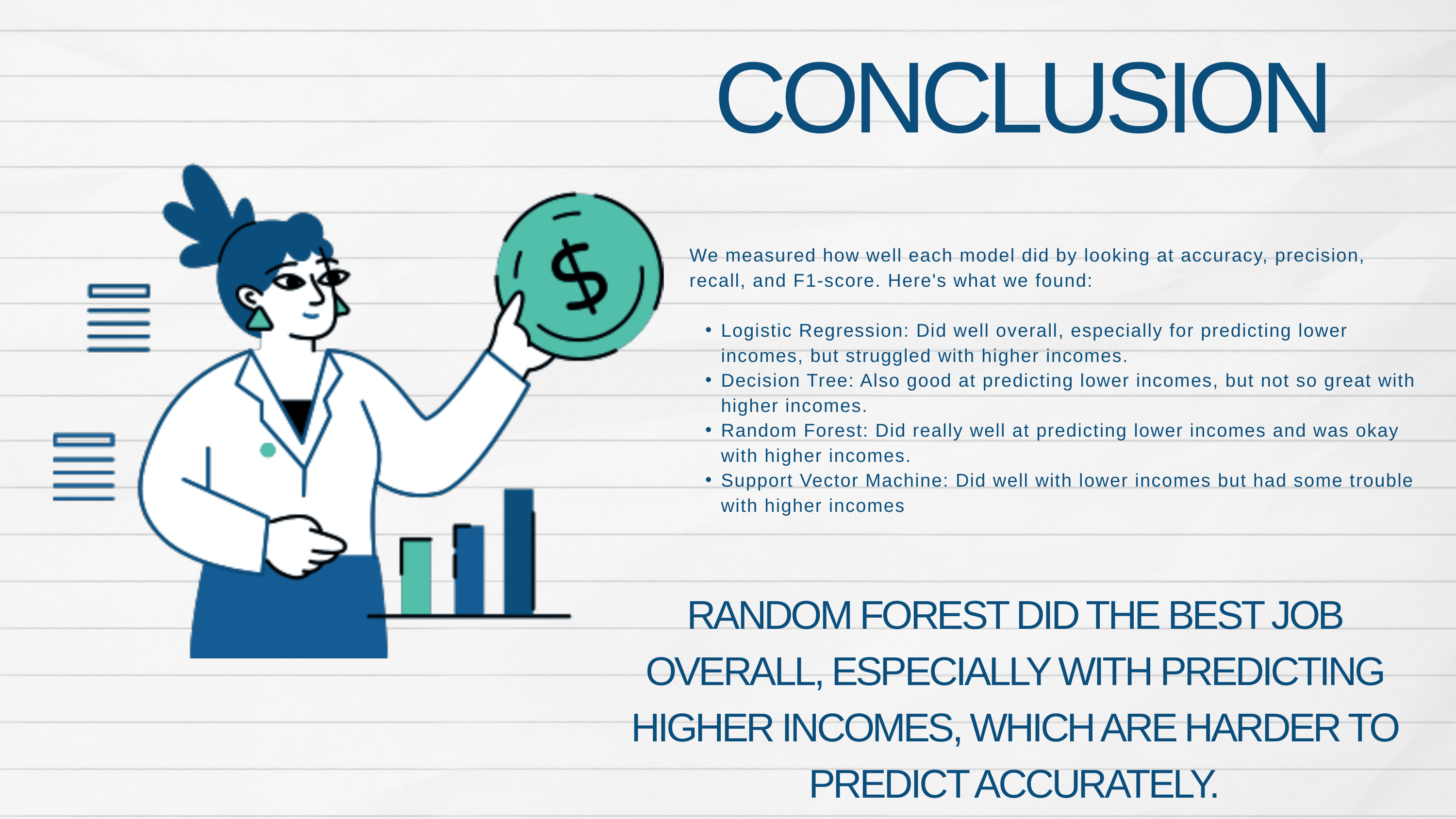

CONCLUSION

We measured how well each model did by looking at accuracy, precision, recall, and F1-score. Here's what we found:

Logistic Regression: Did well overall, especially for predicting lower incomes, but struggled with higher incomes.
Decision Tree: Also good at predicting lower incomes, but not so great with higher incomes.
Random Forest: Did really well at predicting lower incomes and was okay with higher incomes.
Support Vector Machine: Did well with lower incomes but had some trouble with higher incomes

RANDOM FOREST DID THE BEST JOB OVERALL, ESPECIALLY WITH PREDICTING HIGHER INCOMES, WHICH ARE HARDER TO PREDICT ACCURATELY.